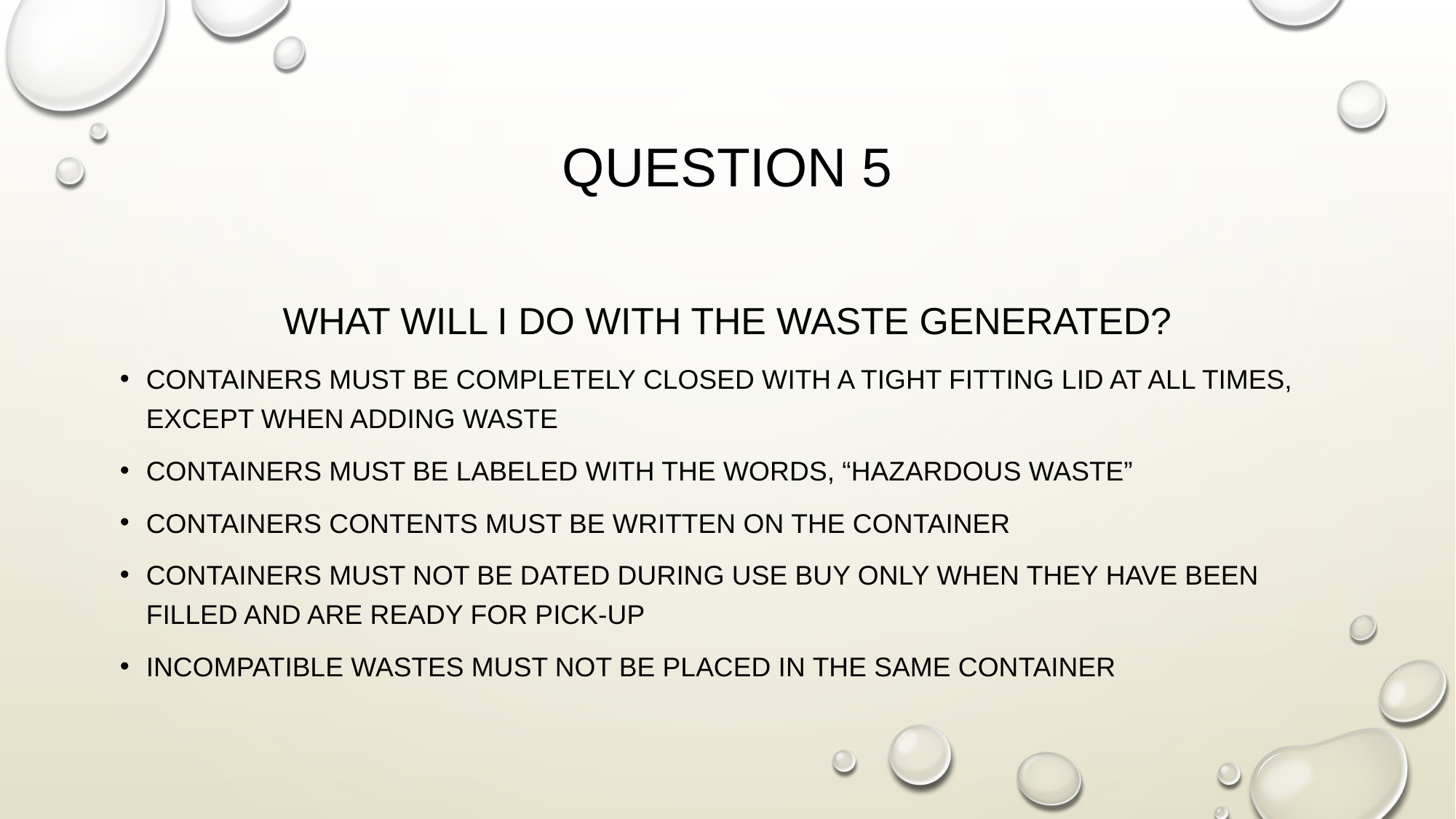

# Question 5
What Will I do with the Waste Generated?
Containers must be completely closed with a tight fitting lid at all times, except when adding waste
Containers must be labeled with the words, “Hazardous Waste”
Containers contents must be written on the container
Containers must not be dated during use buy only when they have Been filled and are Ready for pick-up
Incompatible wastes must not be placed in the same container